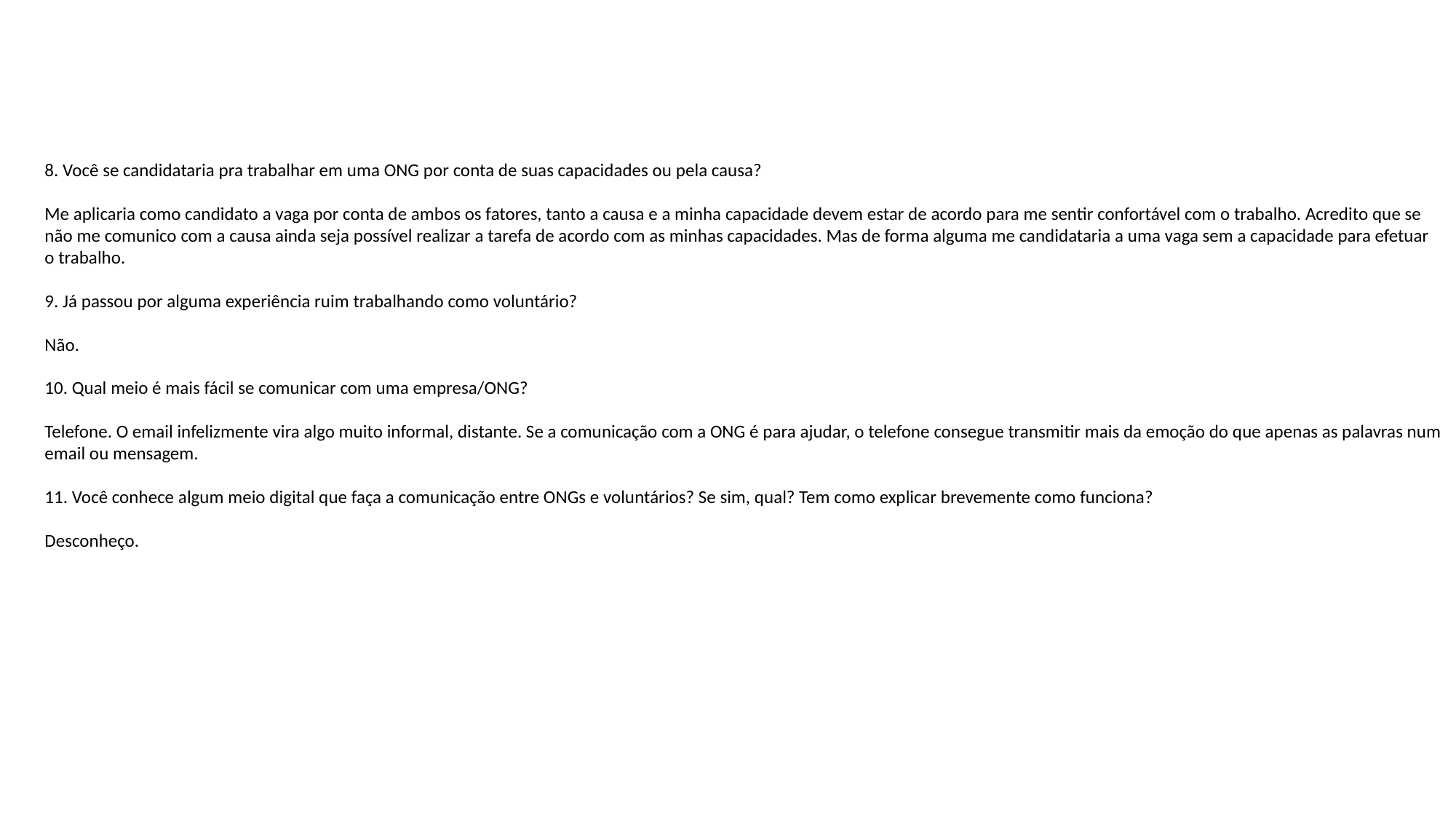

8. Você se candidataria pra trabalhar em uma ONG por conta de suas capacidades ou pela causa?

Me aplicaria como candidato a vaga por conta de ambos os fatores, tanto a causa e a minha capacidade devem estar de acordo para me sentir confortável com o trabalho. Acredito que se não me comunico com a causa ainda seja possível realizar a tarefa de acordo com as minhas capacidades. Mas de forma alguma me candidataria a uma vaga sem a capacidade para efetuar o trabalho.

9. Já passou por alguma experiência ruim trabalhando como voluntário?

Não.

10. Qual meio é mais fácil se comunicar com uma empresa/ONG?

Telefone. O email infelizmente vira algo muito informal, distante. Se a comunicação com a ONG é para ajudar, o telefone consegue transmitir mais da emoção do que apenas as palavras num email ou mensagem.

11. Você conhece algum meio digital que faça a comunicação entre ONGs e voluntários? Se sim, qual? Tem como explicar brevemente como funciona?

Desconheço.